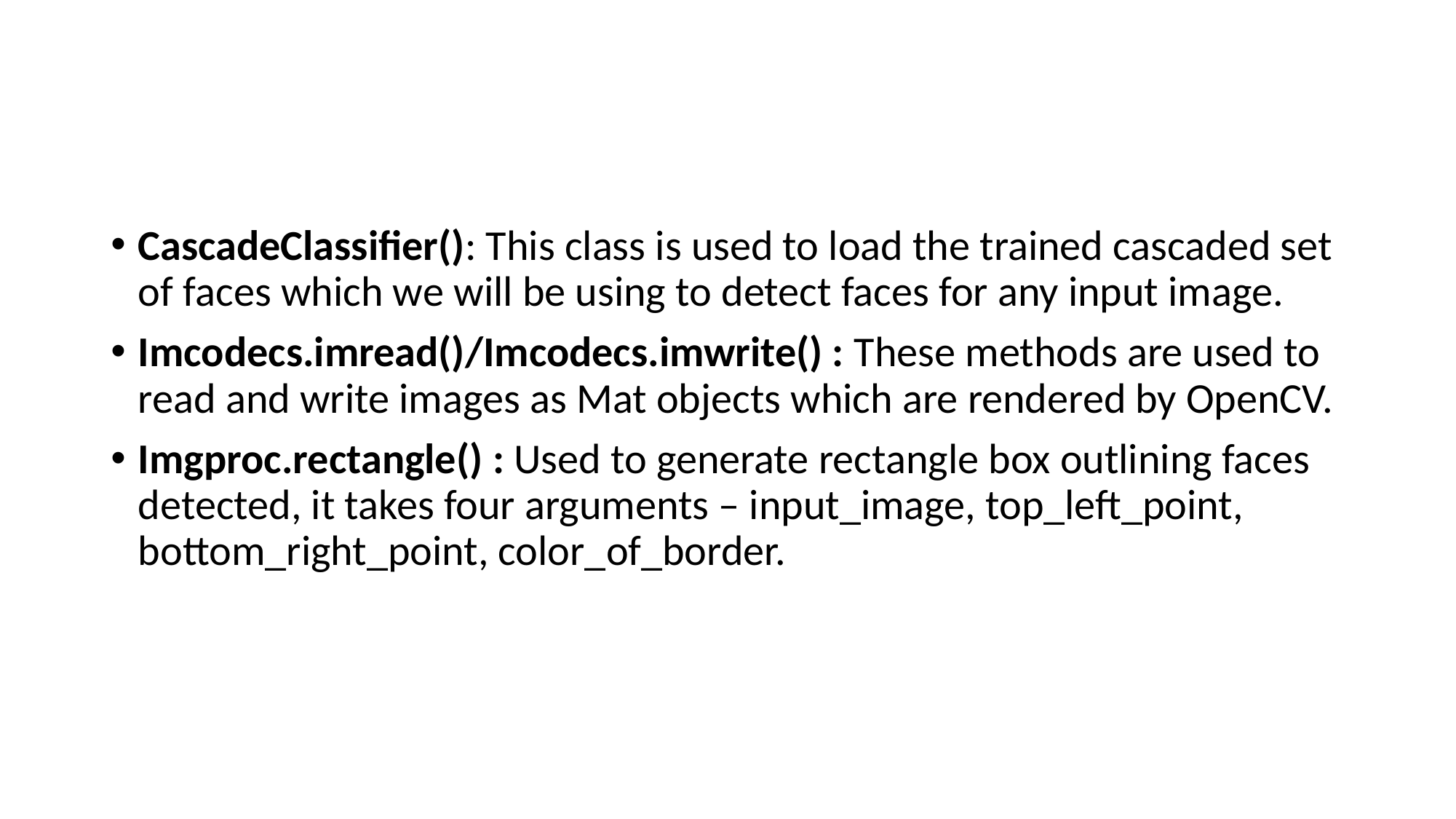

CascadeClassifier(): This class is used to load the trained cascaded set of faces which we will be using to detect faces for any input image.
Imcodecs.imread()/Imcodecs.imwrite() : These methods are used to read and write images as Mat objects which are rendered by OpenCV.
Imgproc.rectangle() : Used to generate rectangle box outlining faces detected, it takes four arguments – input_image, top_left_point, bottom_right_point, color_of_border.